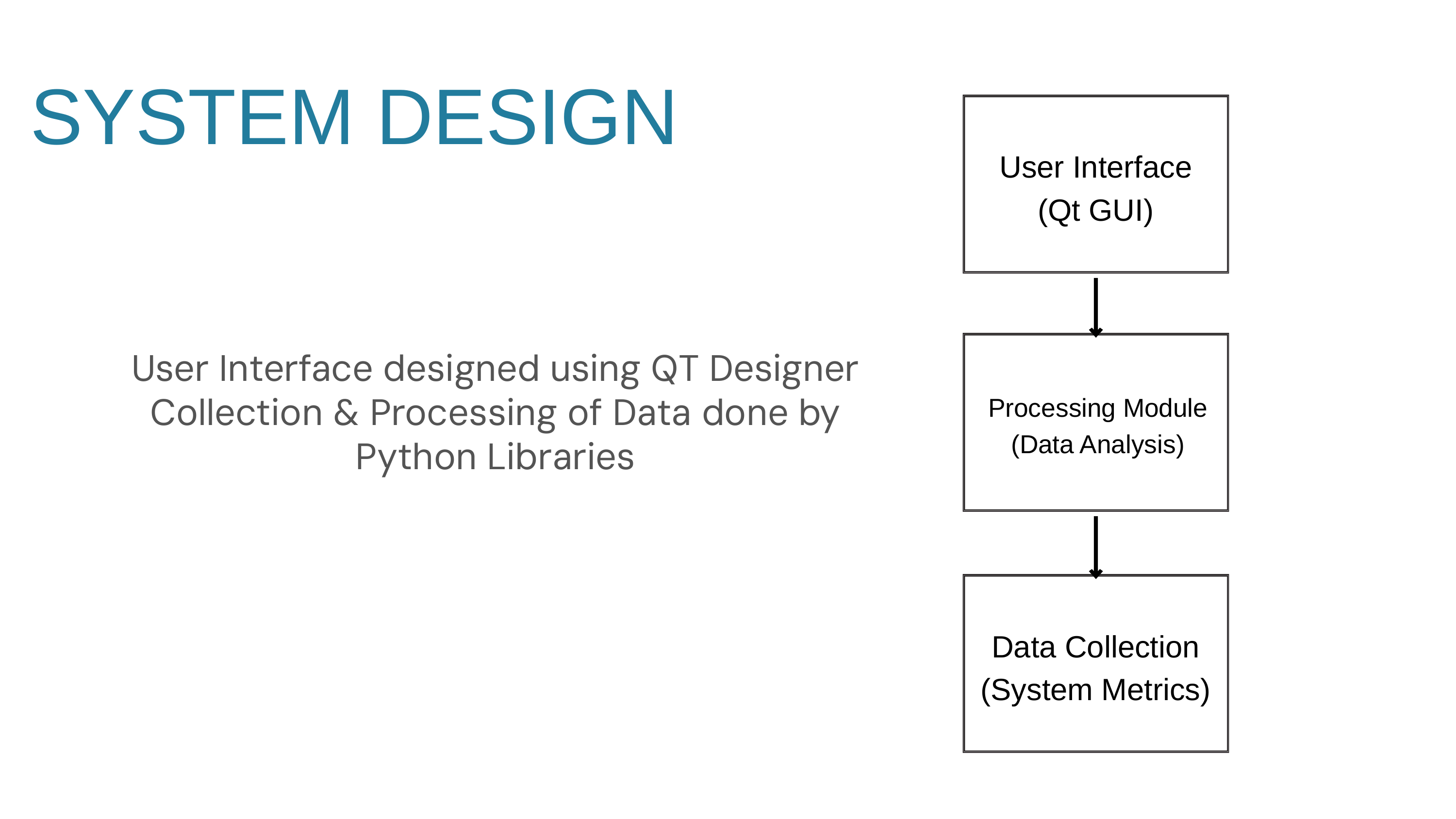

SYSTEM DESIGN

User Interface
(Qt GUI)

Processing Module
(Data Analysis)

Data Collection
(System Metrics)
User Interface designed using QT Designer
Collection & Processing of Data done by Python Libraries